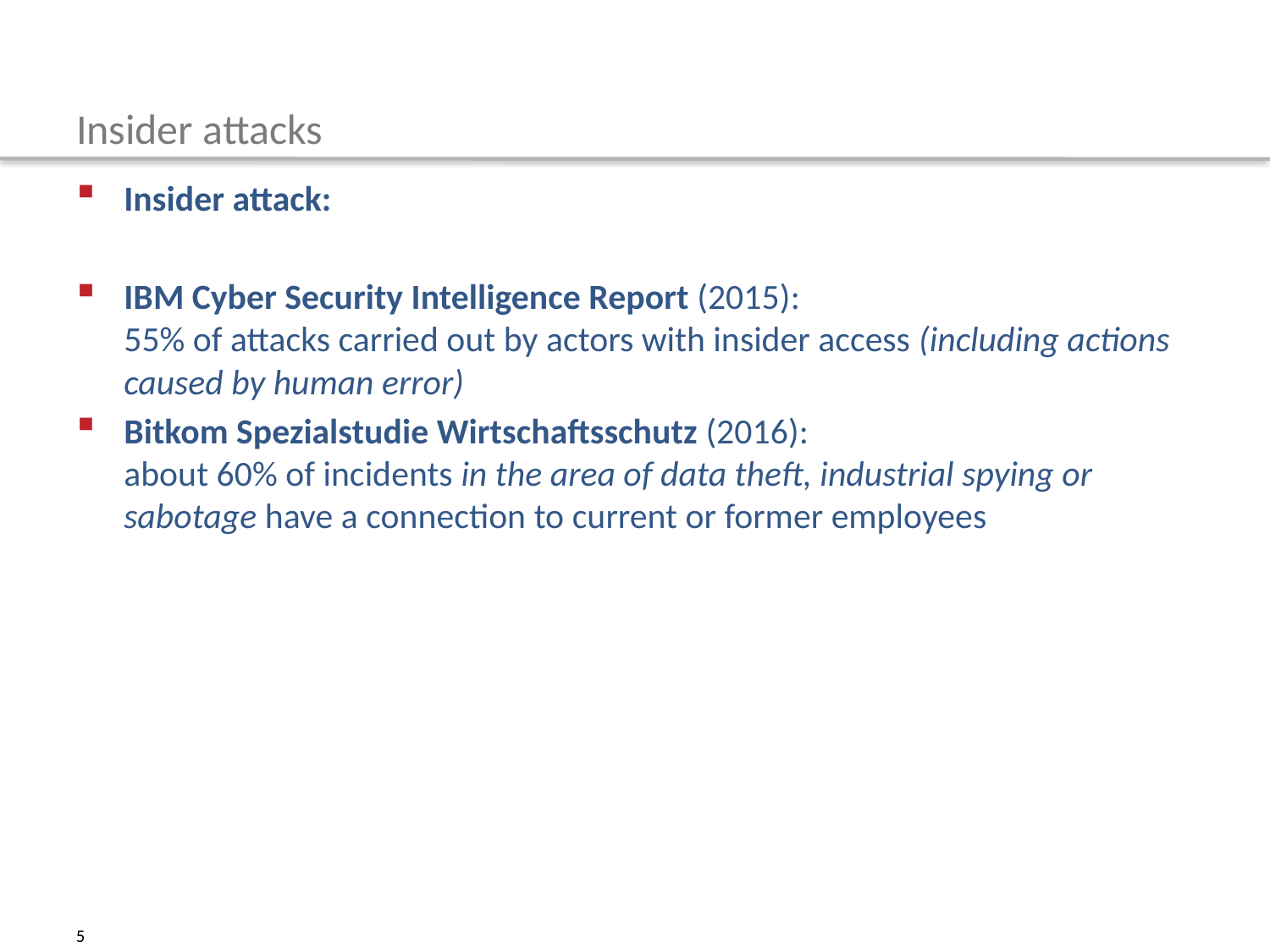

# Insider attacks
Insider attack:

IBM Cyber Security Intelligence Report (2015):
55% of attacks carried out by actors with insider access (including actions caused by human error)
Bitkom Spezialstudie Wirtschaftsschutz (2016):
about 60% of incidents in the area of data theft, industrial spying or sabotage have a connection to current or former employees